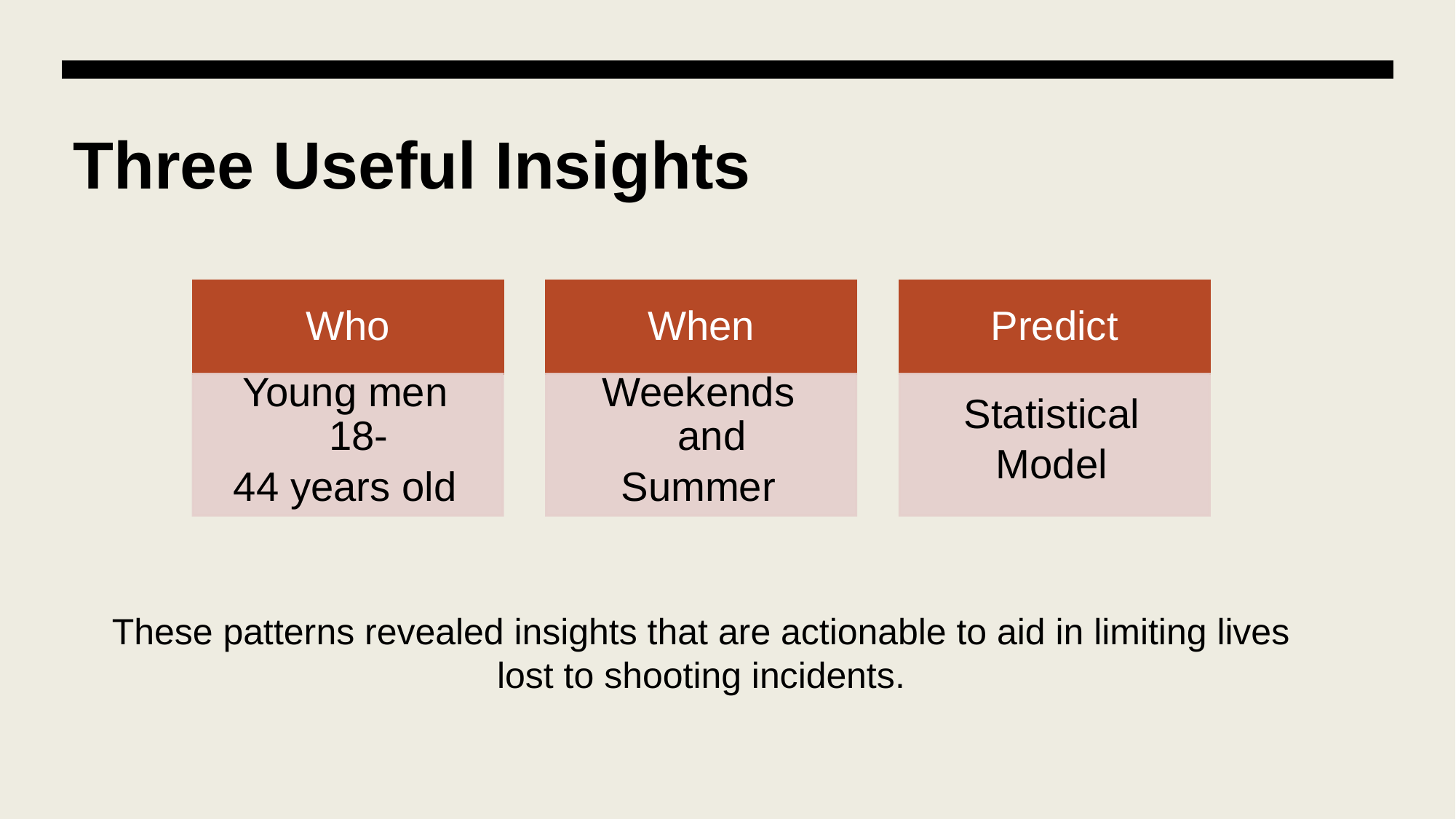

# Three Useful Insights
Who
Young men 18-
44 years old
When
Weekends and
Summer
Predict
Statistical
Model
These patterns revealed insights that are actionable to aid in limiting lives lost to shooting incidents.